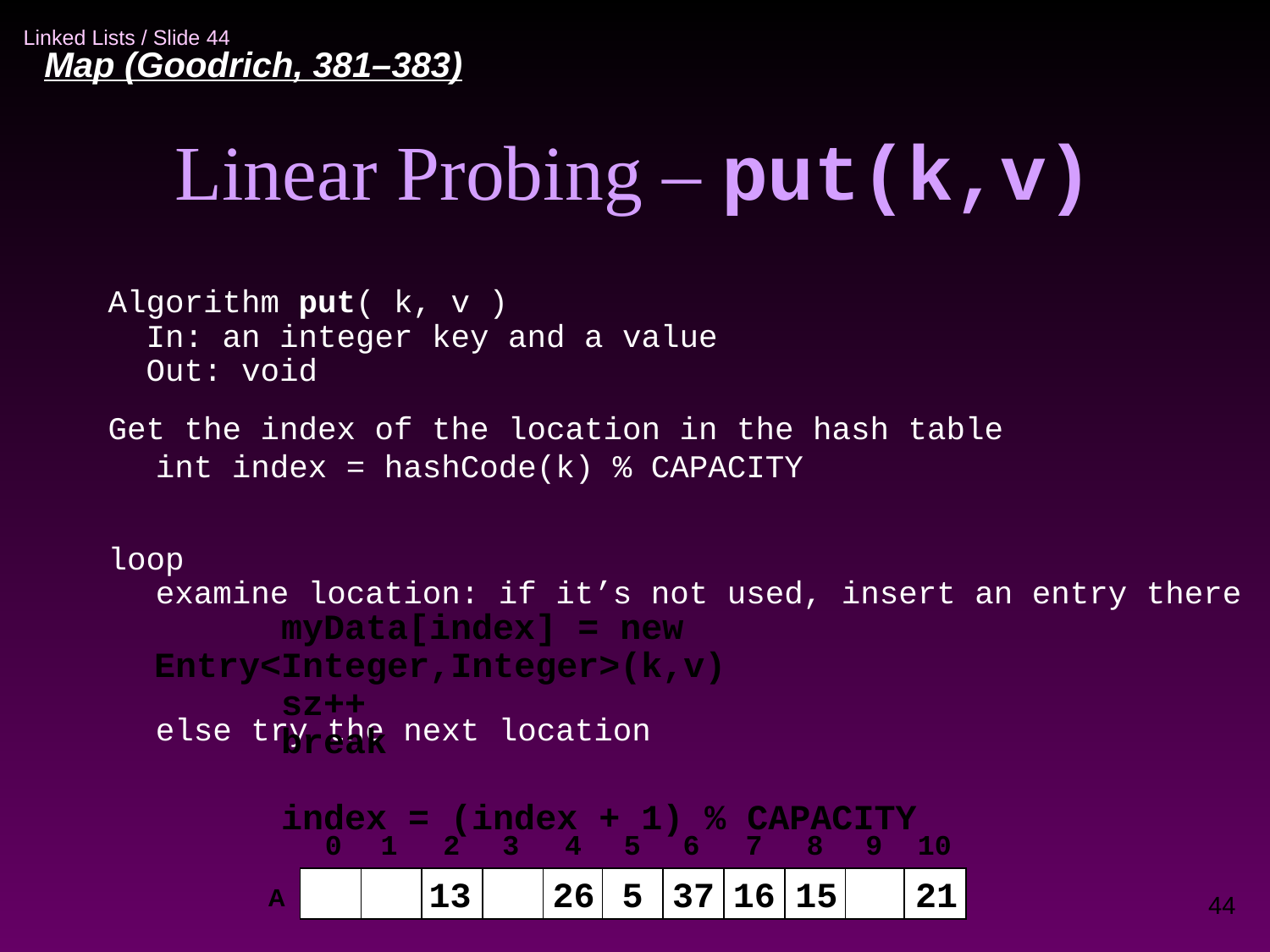

Map (Goodrich, 381–383)‏
Linear Probing – put(k,v)‏
Algorithm put( k, v )‏
  In: an integer key and a value
  Out: void
Get the index of the location in the hash table
	int index = hashCode(k) % CAPACITY

loop
	examine location: if it’s not used, insert an entry there

	else try the next location
		myData[index] = new Entry<Integer,Integer>(k,v)‏
		sz++
		break

		index = (index + 1) % CAPACITY
0
1
2
3
4
5
6
7
8
9
10

A
13
26
5
37
16
15
21
44